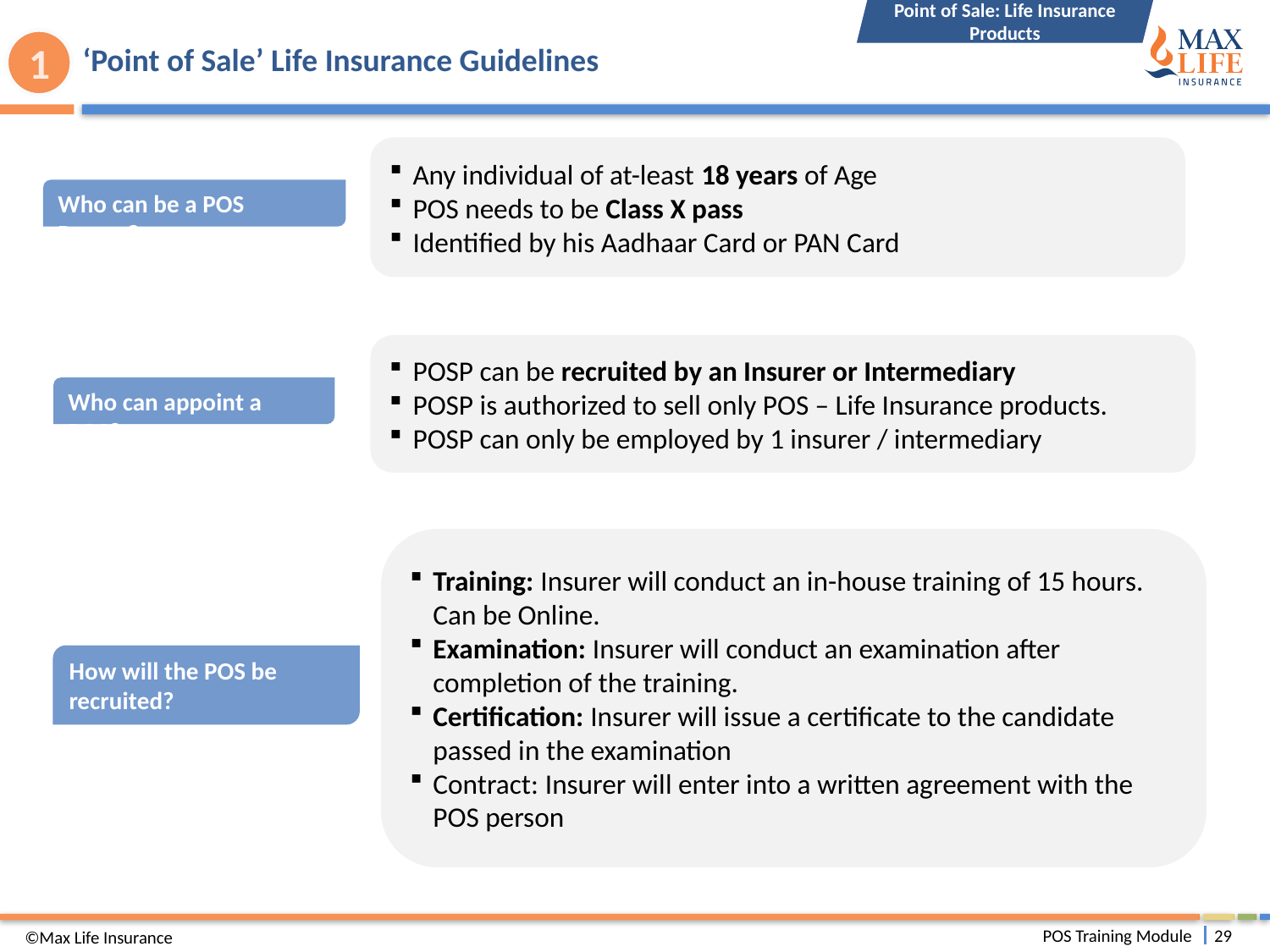

Point of Sale: Life Insurance Products
# ‘Point of Sale’ Life Insurance Guidelines
1
Any individual of at-least 18 years of Age
POS needs to be Class X pass
Identified by his Aadhaar Card or PAN Card
Who can be a POS Person?
POSP can be recruited by an Insurer or Intermediary
POSP is authorized to sell only POS – Life Insurance products.
POSP can only be employed by 1 insurer / intermediary
Who can appoint a POS?
Training: Insurer will conduct an in-house training of 15 hours. Can be Online.
Examination: Insurer will conduct an examination after completion of the training.
Certification: Insurer will issue a certificate to the candidate passed in the examination
Contract: Insurer will enter into a written agreement with the POS person
How will the POS be recruited?
©Max Life Insurance
POS Training Module
29